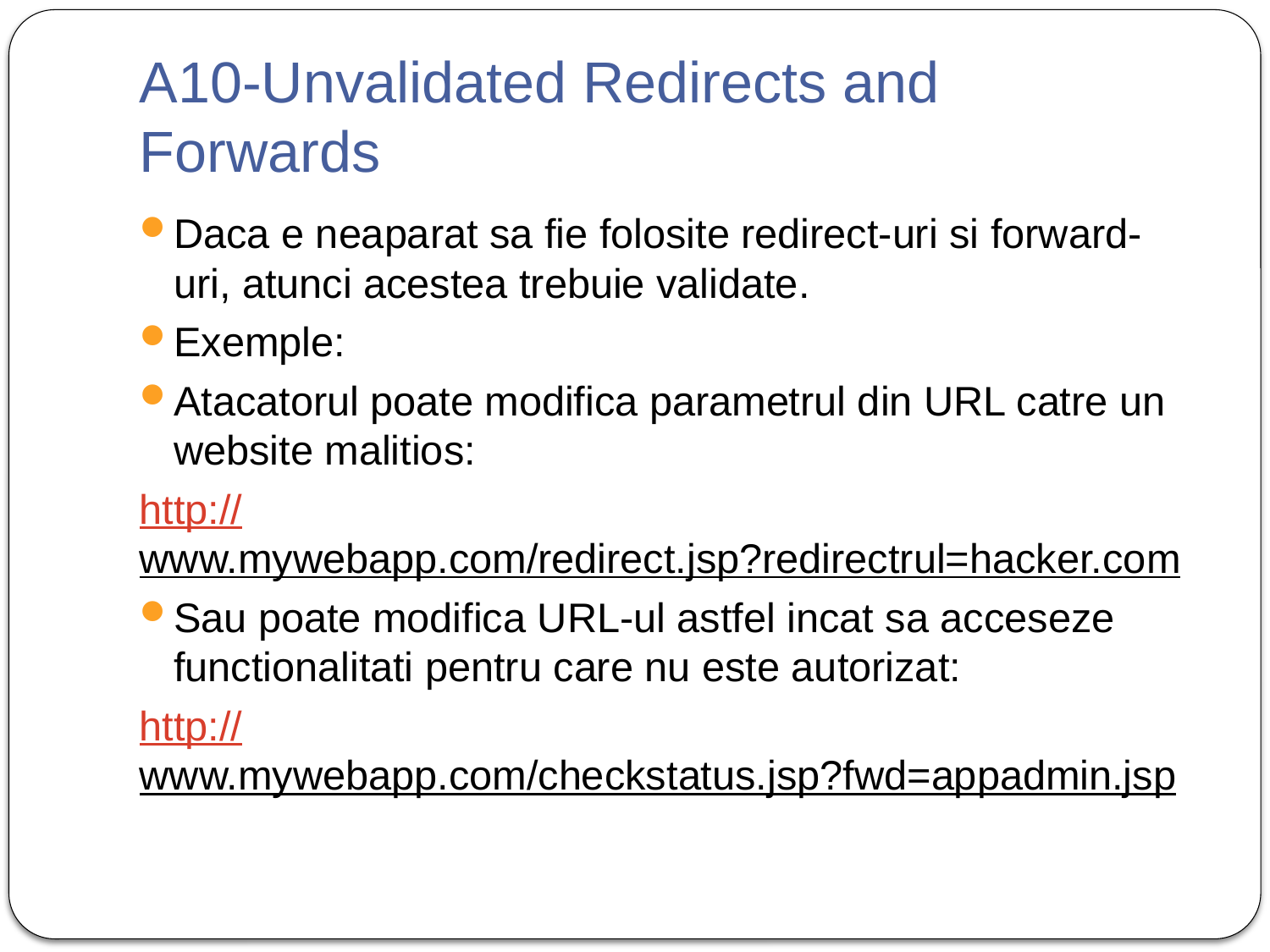

# A10-Unvalidated Redirects and Forwards
Daca e neaparat sa fie folosite redirect-uri si forward-uri, atunci acestea trebuie validate.
Exemple:
Atacatorul poate modifica parametrul din URL catre un website malitios:
http://www.mywebapp.com/redirect.jsp?redirectrul=hacker.com
Sau poate modifica URL-ul astfel incat sa acceseze functionalitati pentru care nu este autorizat:
http://www.mywebapp.com/checkstatus.jsp?fwd=appadmin.jsp